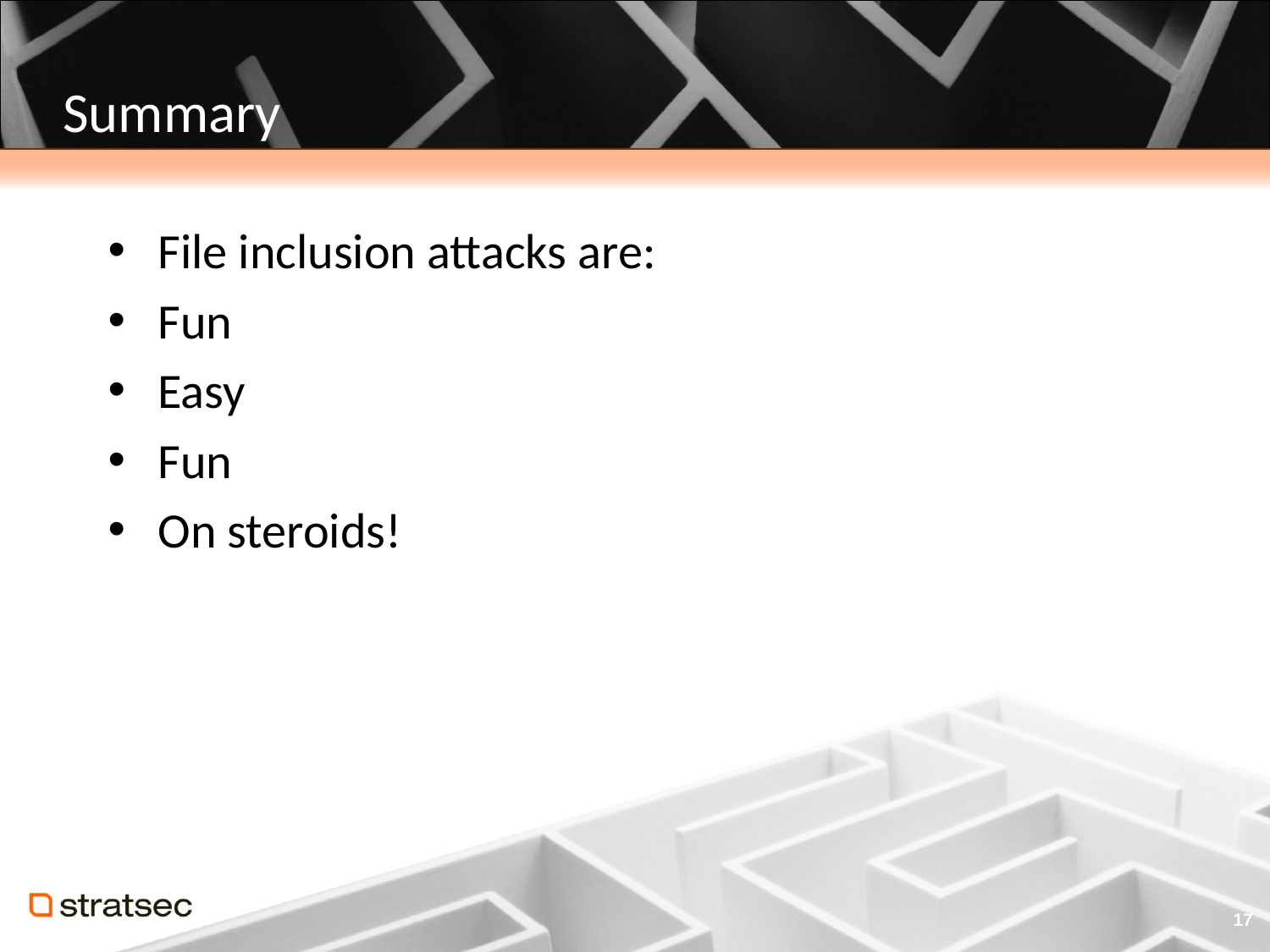

# Summary
File inclusion attacks are:
Fun
Easy
Fun
On steroids!